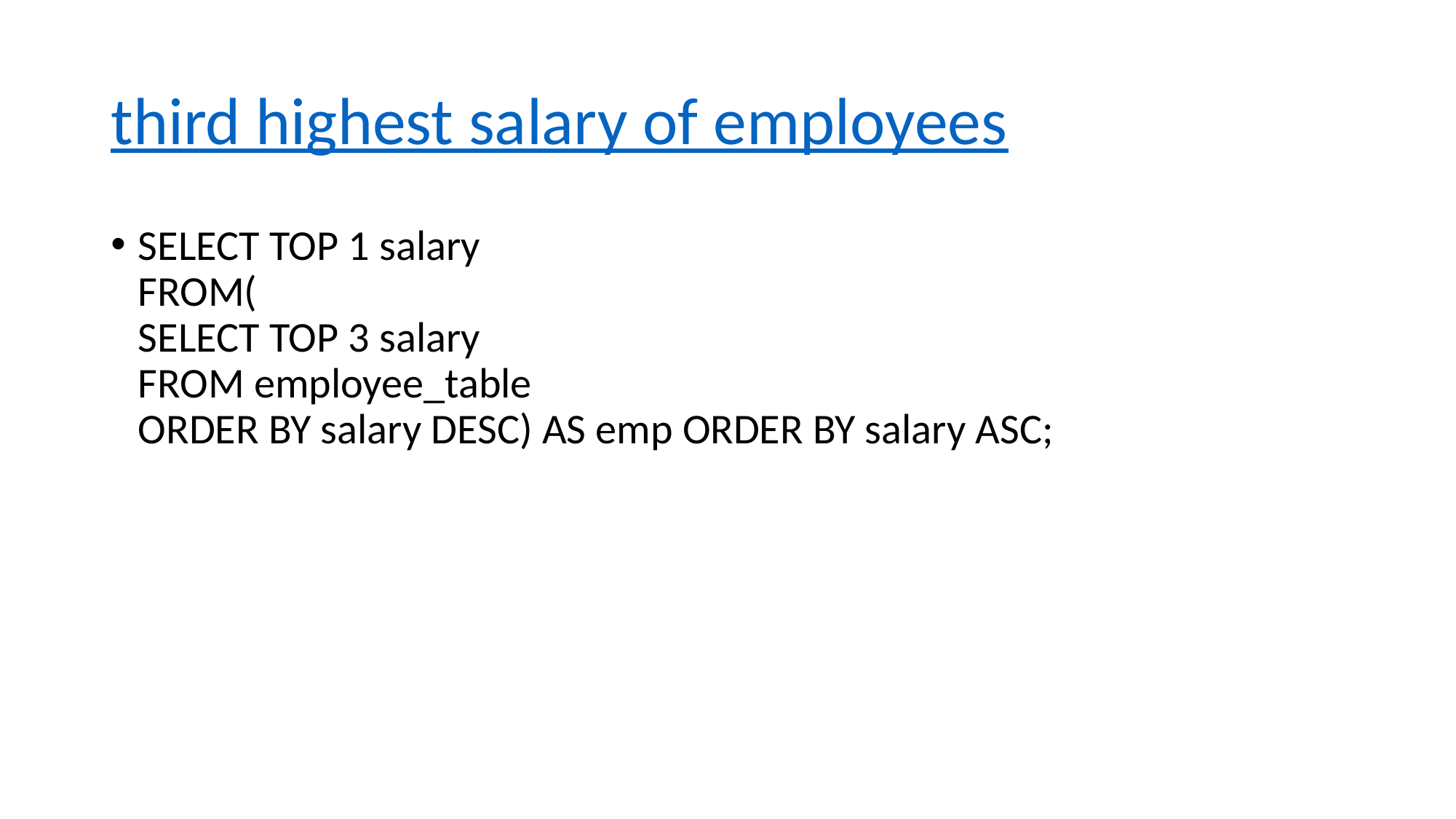

# third highest salary of employees
SELECT TOP 1 salary
FROM(
SELECT TOP 3 salary
FROM employee_table
ORDER BY salary DESC) AS emp ORDER BY salary ASC;